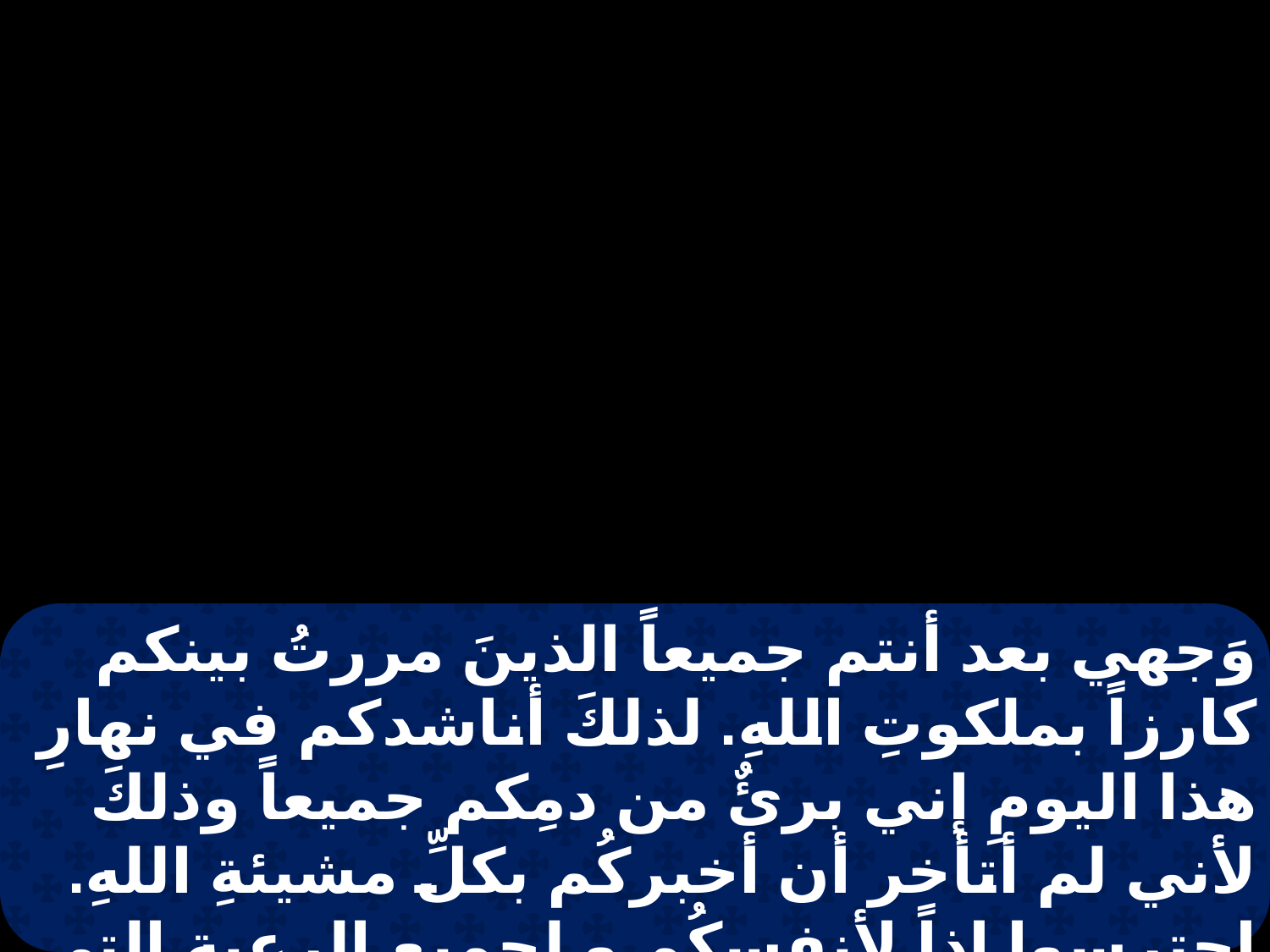

وَجهي بعد أنتم جميعاً الذينَ مررتُ بينكم كارزاً بملكوتِ اللهِ. لذلكَ أناشدكم في نهارِ هذا اليومِ إني برئٌ من دمِكم جميعاً وذلكَ لأني لم أتأخر أن أخبركُم بكلِّ مشيئةِ اللهِ. احترسوا إذاً لأنفسكُم و لجميعِ الرعيةِ التي أقامَكُم الروحُ القدسُ فيها أساقفة